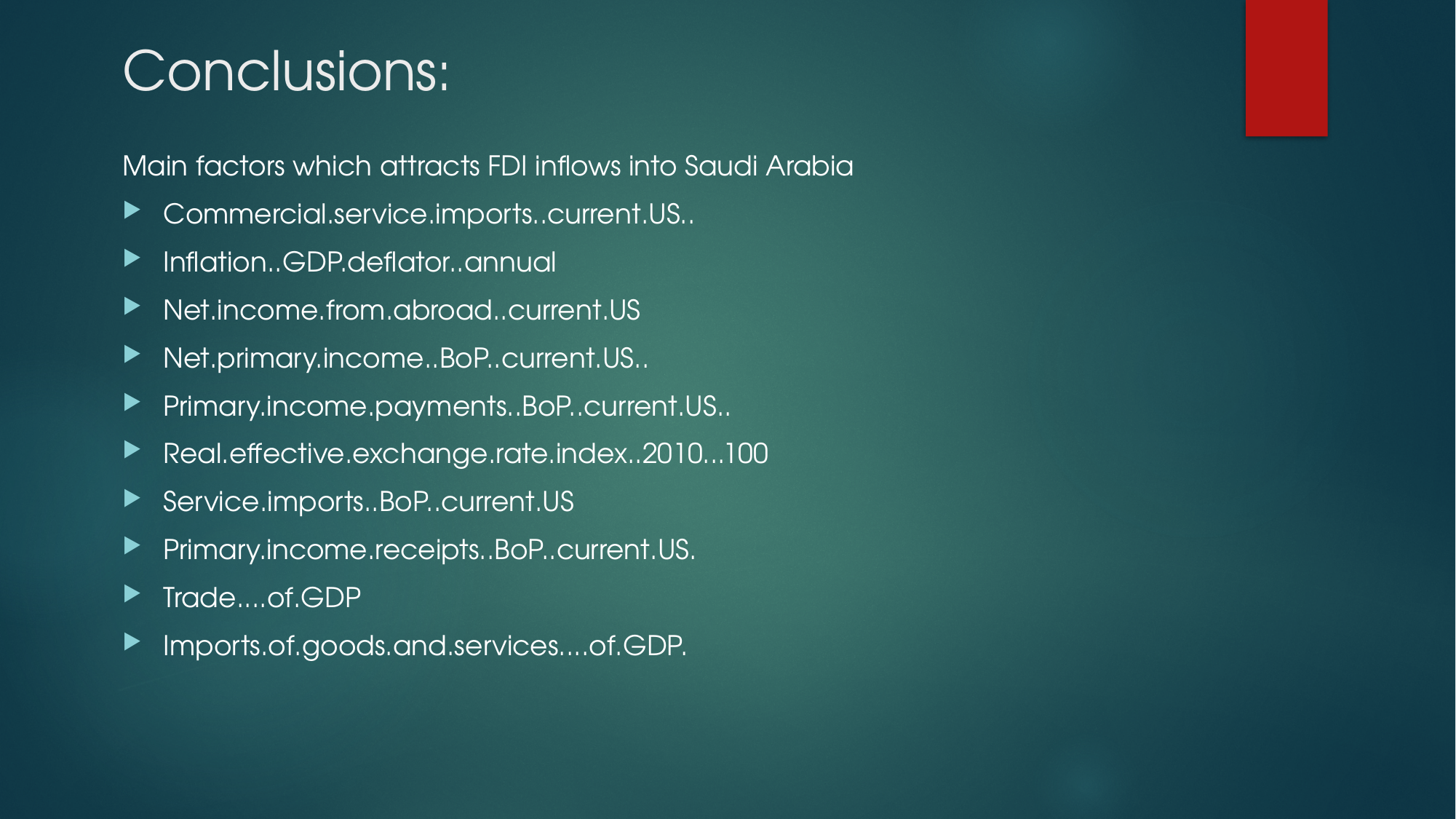

Conclusions:
Main factors which attracts FDI inflows into Saudi Arabia
Commercial.service.imports..current.US..
Inflation..GDP.deflator..annual
Net.income.from.abroad..current.US
Net.primary.income..BoP..current.US..
Primary.income.payments..BoP..current.US..
Real.effective.exchange.rate.index..2010...100
Service.imports..BoP..current.US
Primary.income.receipts..BoP..current.US.
Trade....of.GDP
Imports.of.goods.and.services....of.GDP.